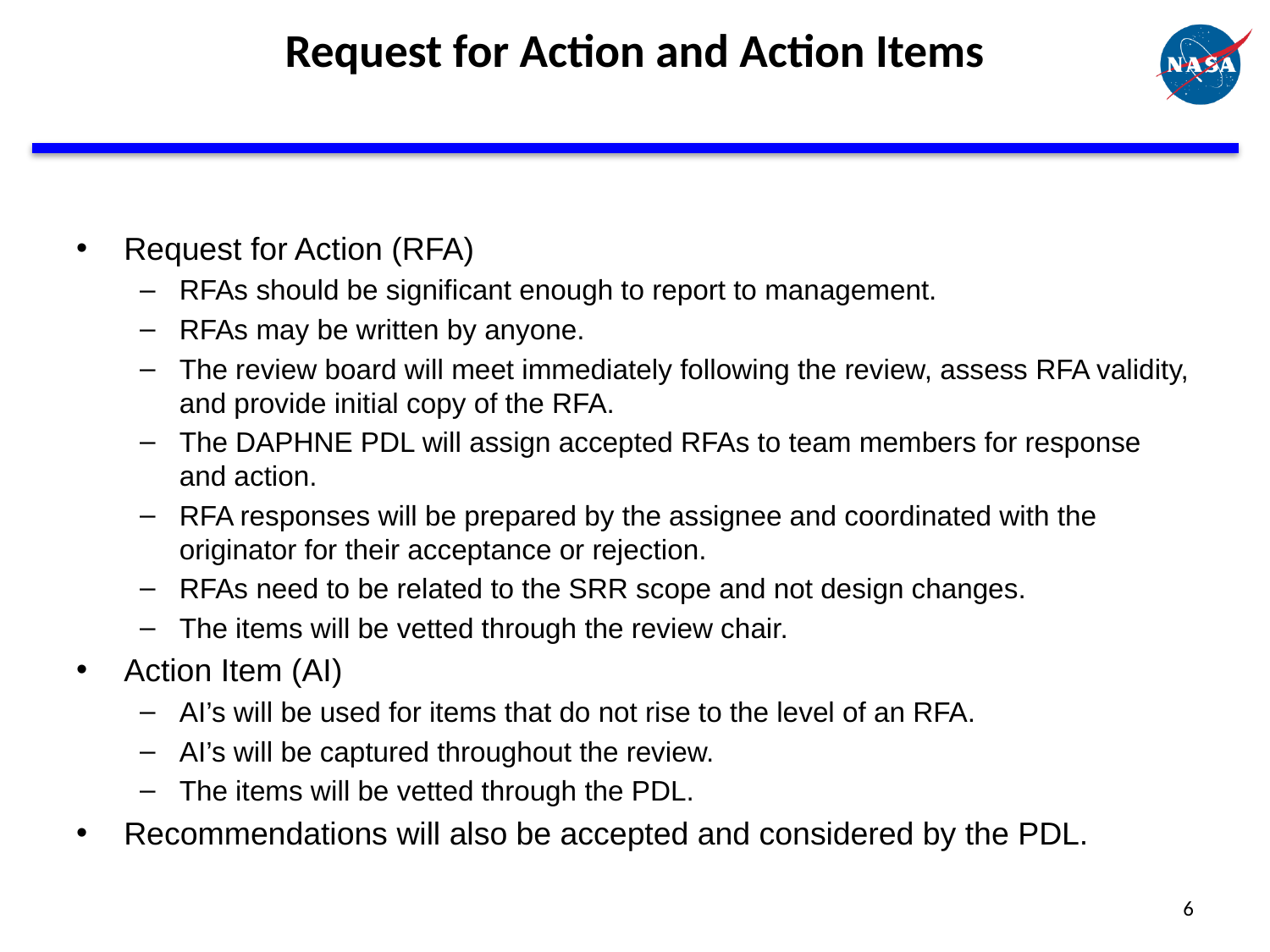

# Request for Action and Action Items
Request for Action (RFA)
RFAs should be significant enough to report to management.
RFAs may be written by anyone.
The review board will meet immediately following the review, assess RFA validity, and provide initial copy of the RFA.
The DAPHNE PDL will assign accepted RFAs to team members for response and action.
RFA responses will be prepared by the assignee and coordinated with the originator for their acceptance or rejection.
RFAs need to be related to the SRR scope and not design changes.
The items will be vetted through the review chair.
Action Item (AI)
AI’s will be used for items that do not rise to the level of an RFA.
AI’s will be captured throughout the review.
The items will be vetted through the PDL.
Recommendations will also be accepted and considered by the PDL.
6